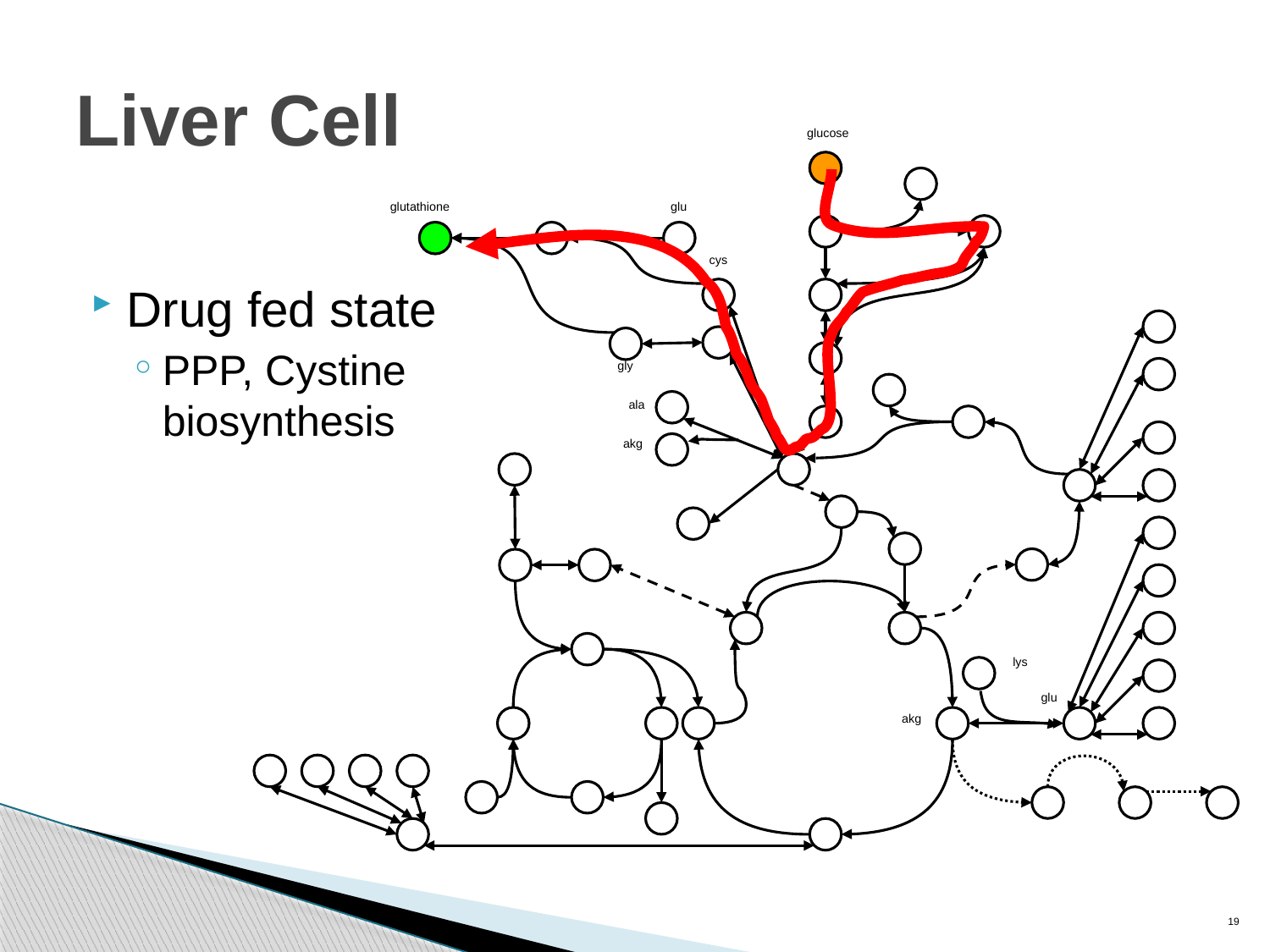

# Liver Cell
glucose

glutathione
glu

Drug fed state
PPP, Cystine biosynthesis

cys

gly

ala

akg

lys

glu

akg

19